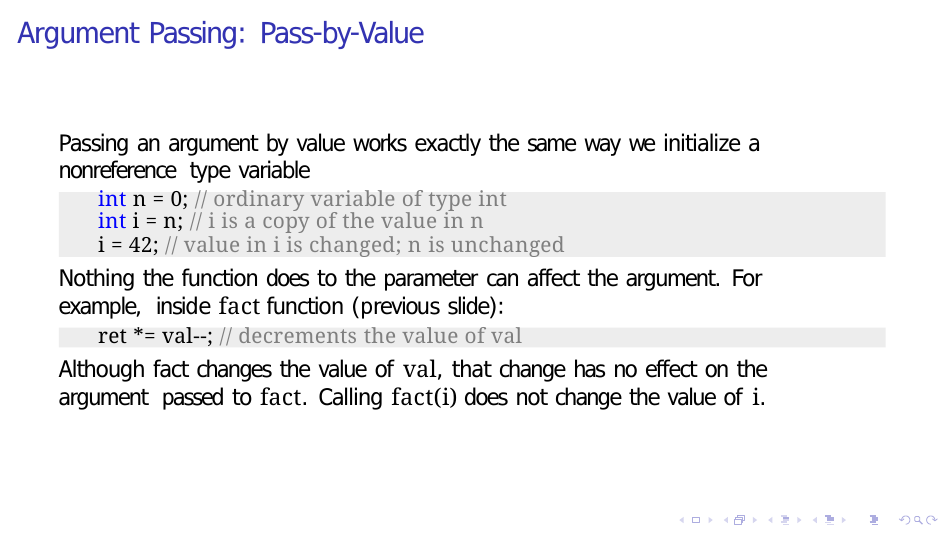

# Argument Passing: Pass-by-Value
Passing an argument by value works exactly the same way we initialize a nonreference  type variable
int n = 0; // ordinary variable of type int
int i = n; // i is a copy of the value in n
i = 42; // value in i is changed; n is unchanged
Nothing the function does to the parameter can affect the argument. For example,  inside fact function (previous slide):
ret *= val--; // decrements the value of val
Although fact changes the value of val, that change has no effect on the argument  passed to fact. Calling fact(i) does not change the value of i.